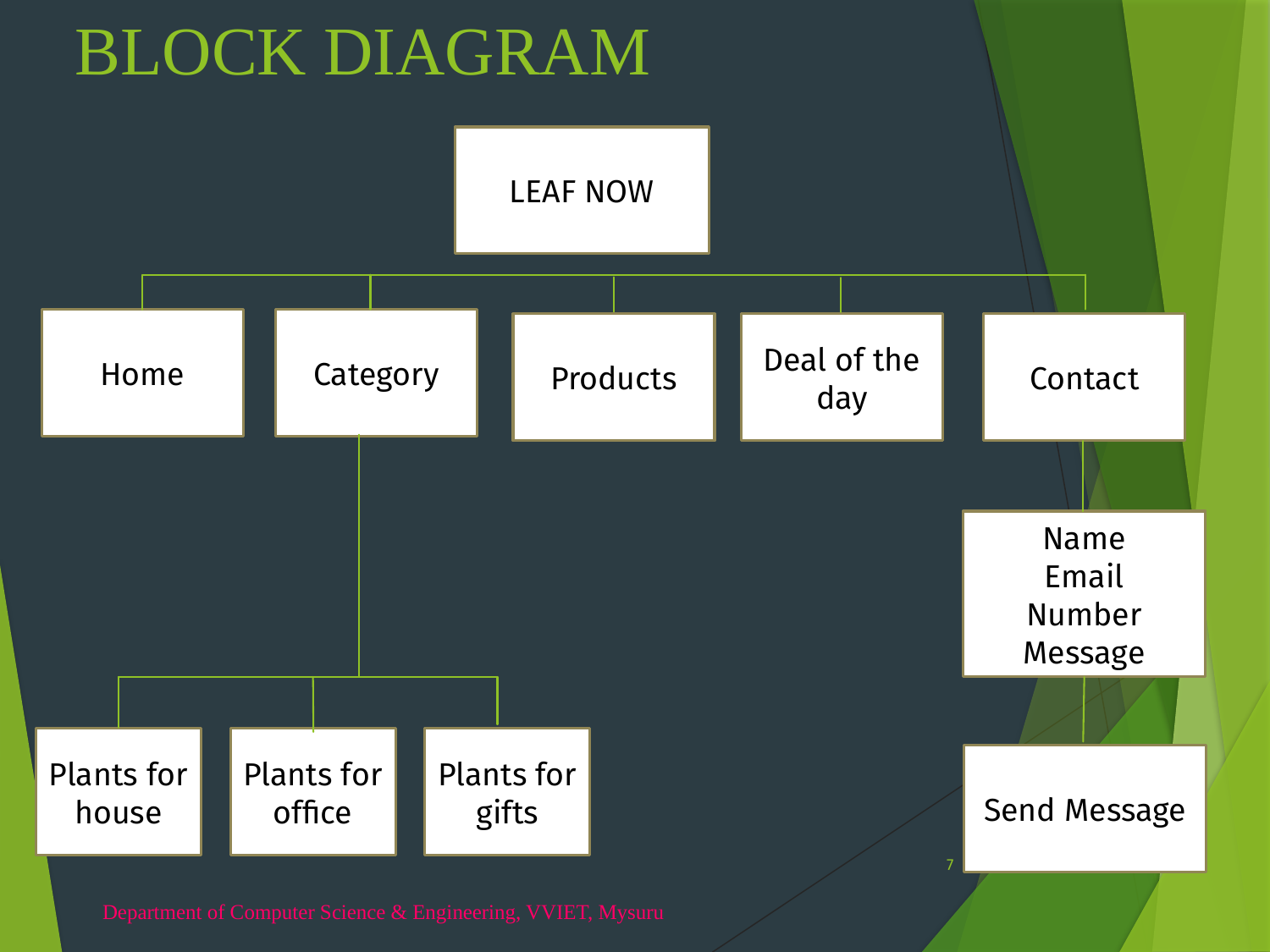

# BLOCK DIAGRAM
LEAF NOW
Home
Category
Products
Deal of the day
Contact
Name
Email
Number
Message
Plants for house
Plants for office
Plants for gifts
Send Message
7

Department of Computer Science & Engineering, VVIET, Mysuru